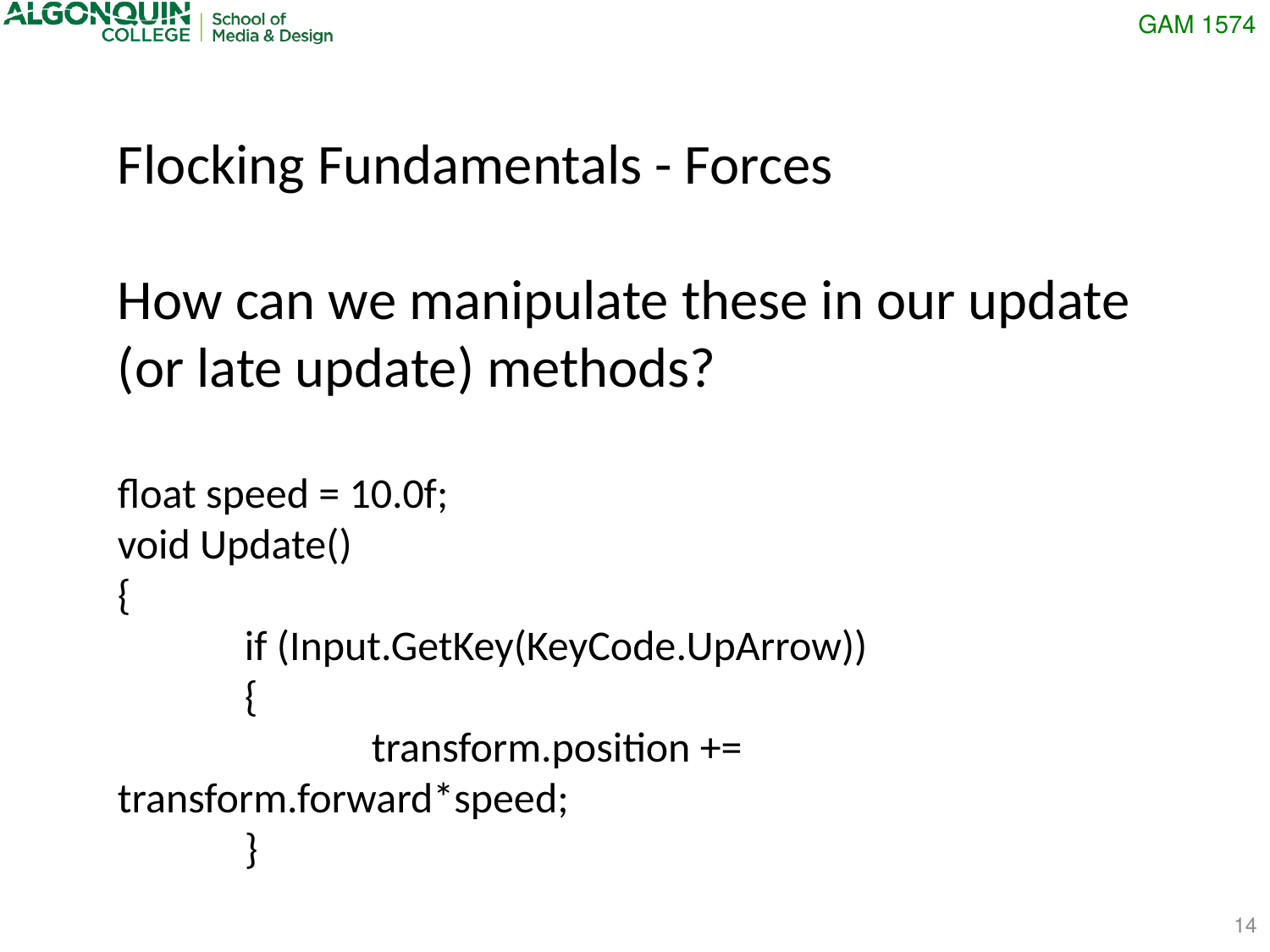

Flocking Fundamentals - Forces

How can we manipulate these in our update (or late update) methods?

float speed = 10.0f;
void Update()
{
	if (Input.GetKey(KeyCode.UpArrow))
	{
		transform.position += transform.forward*speed;
	}

14